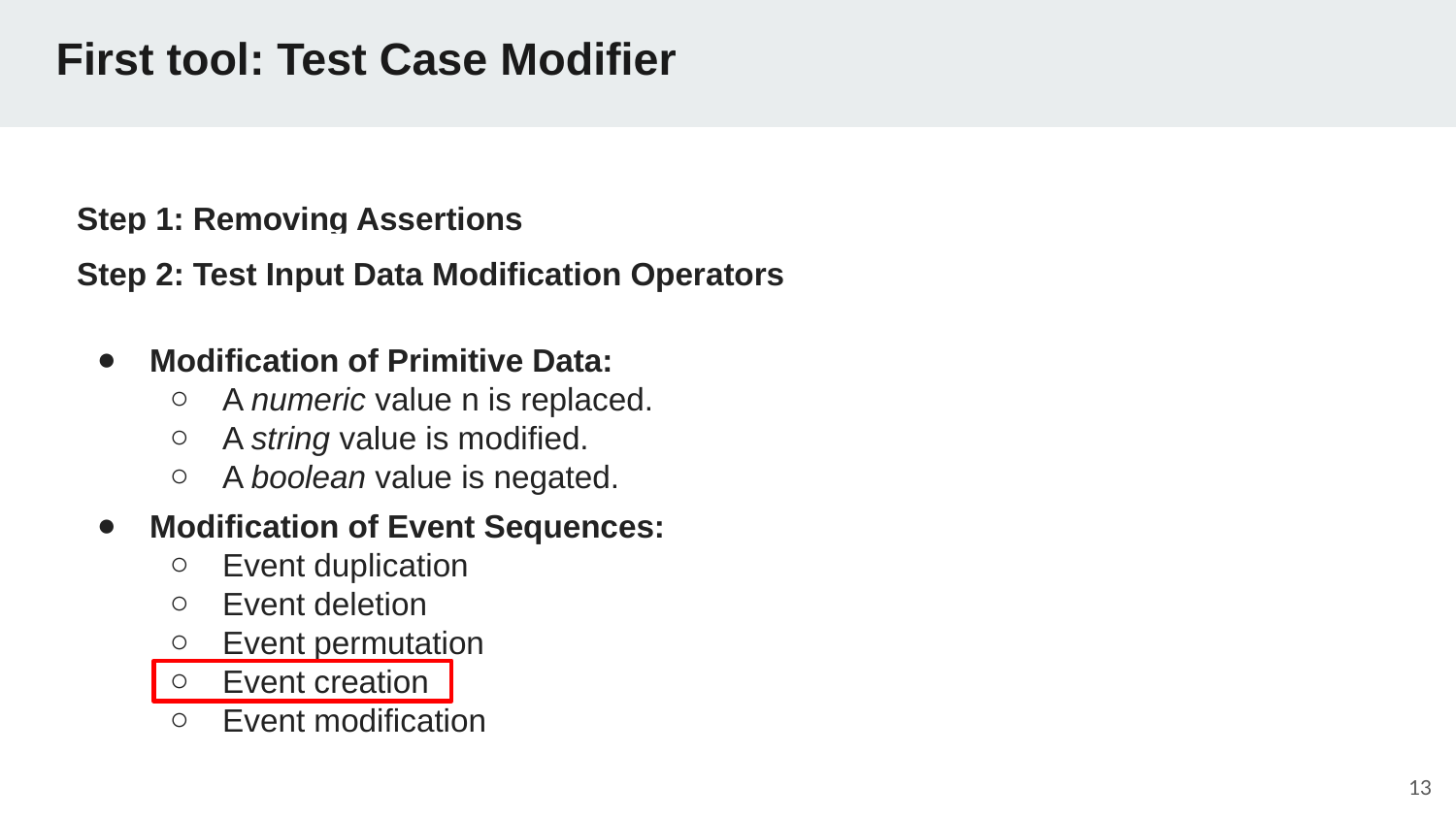

# First tool: Test Case Modifier
Step 1: Removing Assertions
Step 2: Test Input Data Modification Operators
Modification of Primitive Data:
A numeric value n is replaced.
A string value is modified.
A boolean value is negated.
Modification of Event Sequences:
Event duplication
Event deletion
Event permutation
Event creation
Event modification

13